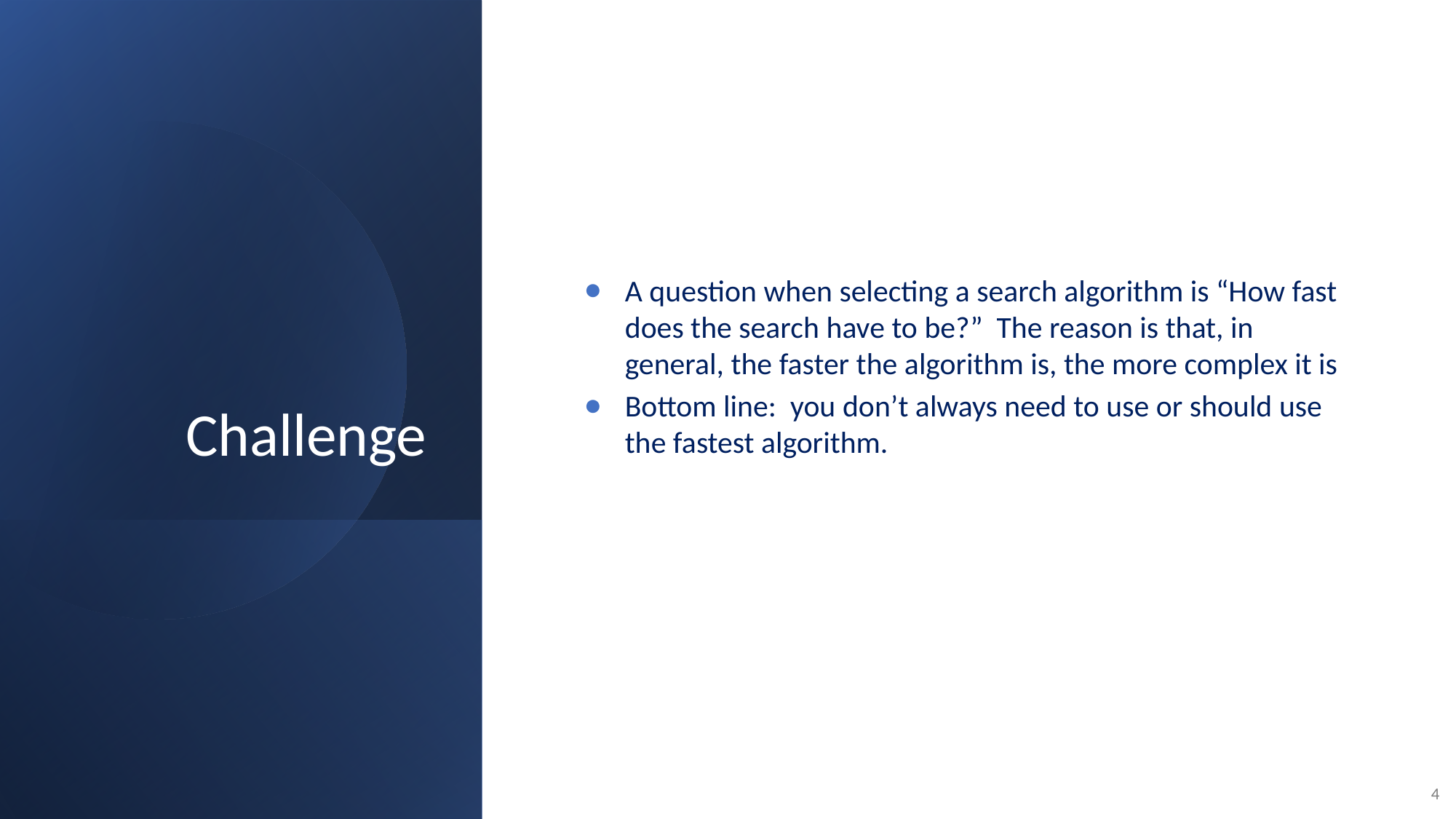

A question when selecting a search algorithm is “How fast does the search have to be?”  The reason is that, in general, the faster the algorithm is, the more complex it is
Bottom line:  you don’t always need to use or should use the fastest algorithm.
Challenge

4